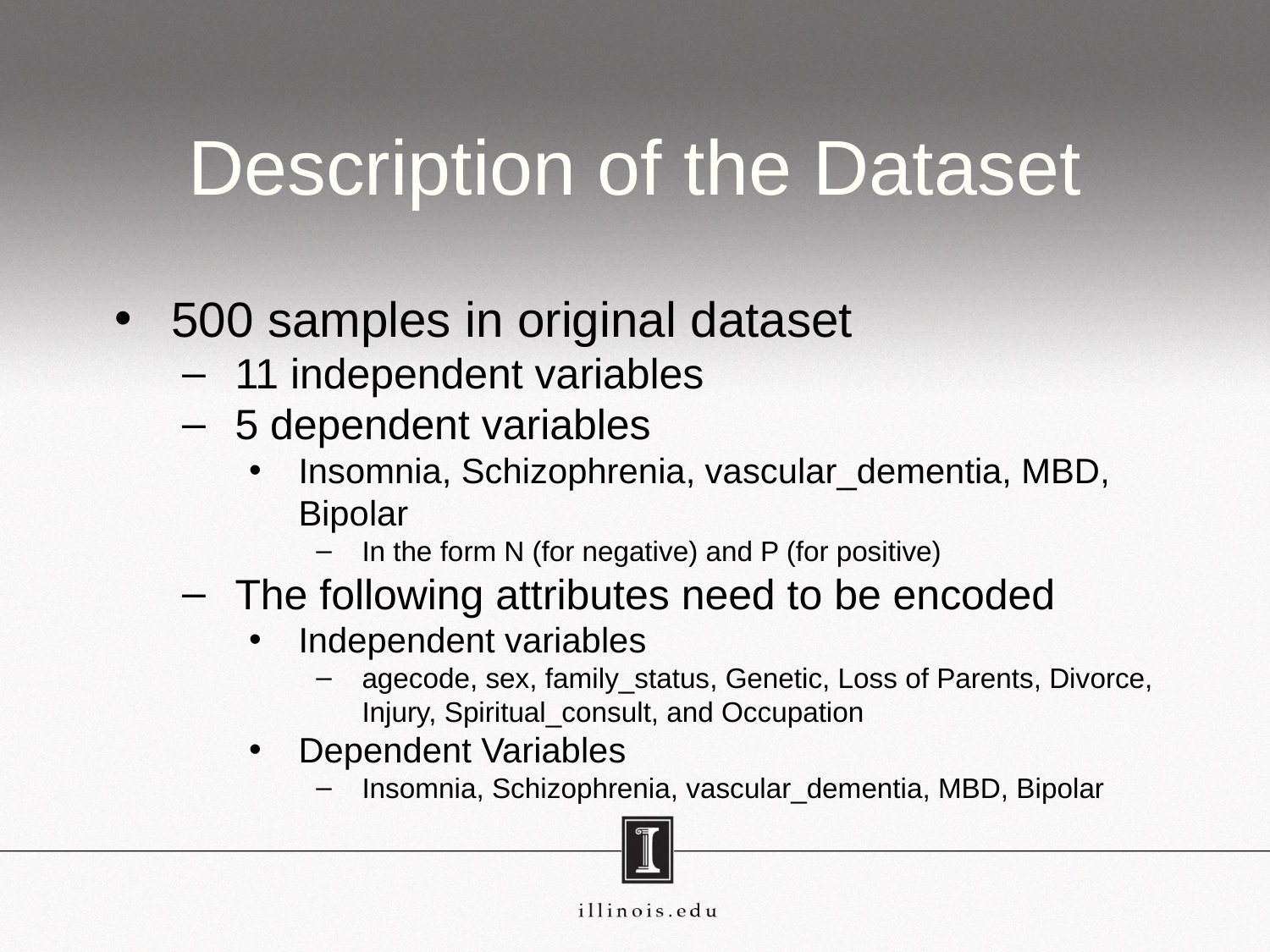

# Description of the Dataset
500 samples in original dataset
11 independent variables
5 dependent variables
Insomnia, Schizophrenia, vascular_dementia, MBD, Bipolar
In the form N (for negative) and P (for positive)
The following attributes need to be encoded
Independent variables
agecode, sex, family_status, Genetic, Loss of Parents, Divorce, Injury, Spiritual_consult, and Occupation
Dependent Variables
Insomnia, Schizophrenia, vascular_dementia, MBD, Bipolar